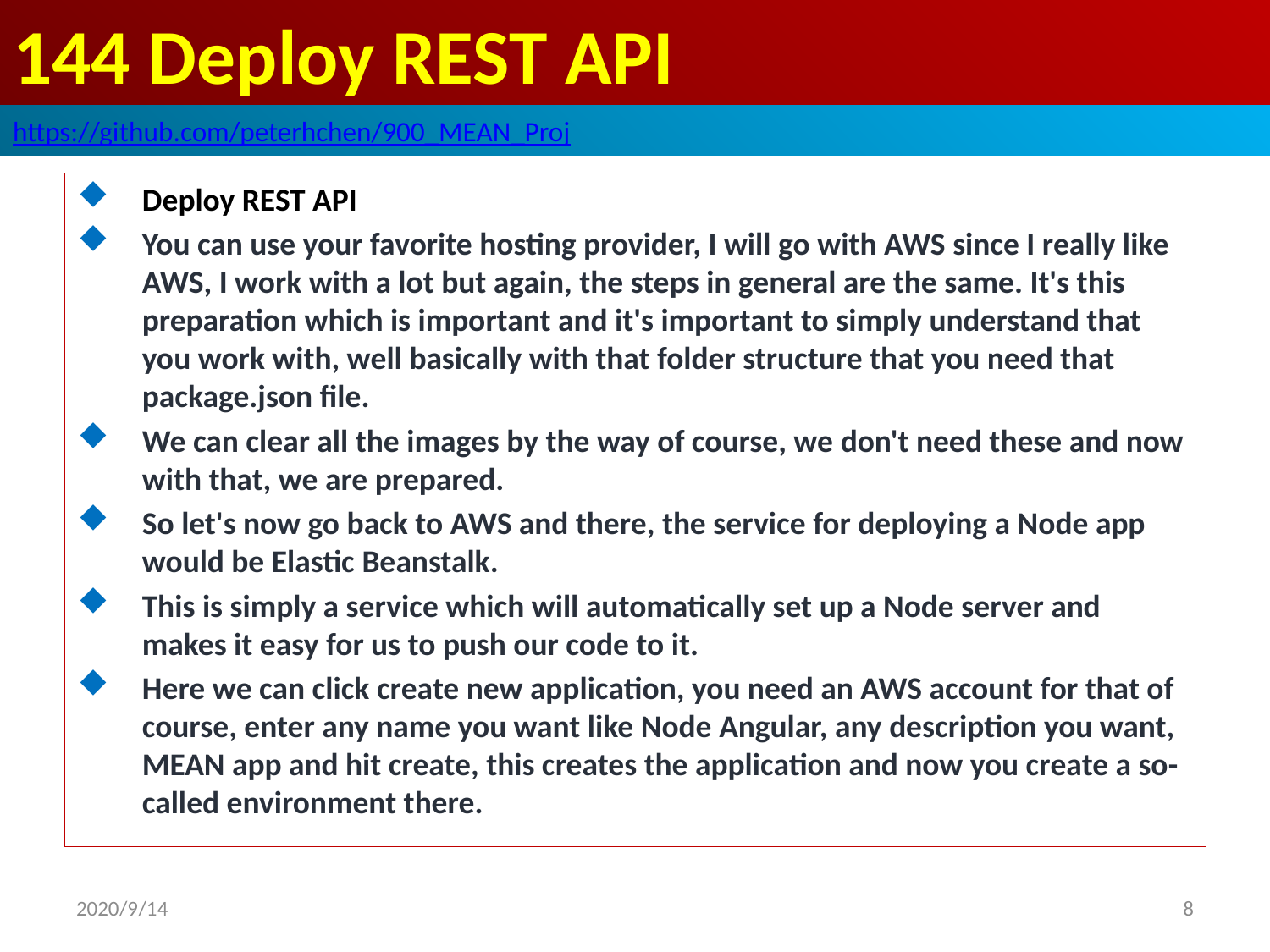

# 144 Deploy REST API
https://github.com/peterhchen/900_MEAN_Proj
Deploy REST API
You can use your favorite hosting provider, I will go with AWS since I really like AWS, I work with a lot but again, the steps in general are the same. It's this preparation which is important and it's important to simply understand that you work with, well basically with that folder structure that you need that package.json file.
We can clear all the images by the way of course, we don't need these and now with that, we are prepared.
So let's now go back to AWS and there, the service for deploying a Node app would be Elastic Beanstalk.
This is simply a service which will automatically set up a Node server and makes it easy for us to push our code to it.
Here we can click create new application, you need an AWS account for that of course, enter any name you want like Node Angular, any description you want, MEAN app and hit create, this creates the application and now you create a so-called environment there.
8
2020/9/14